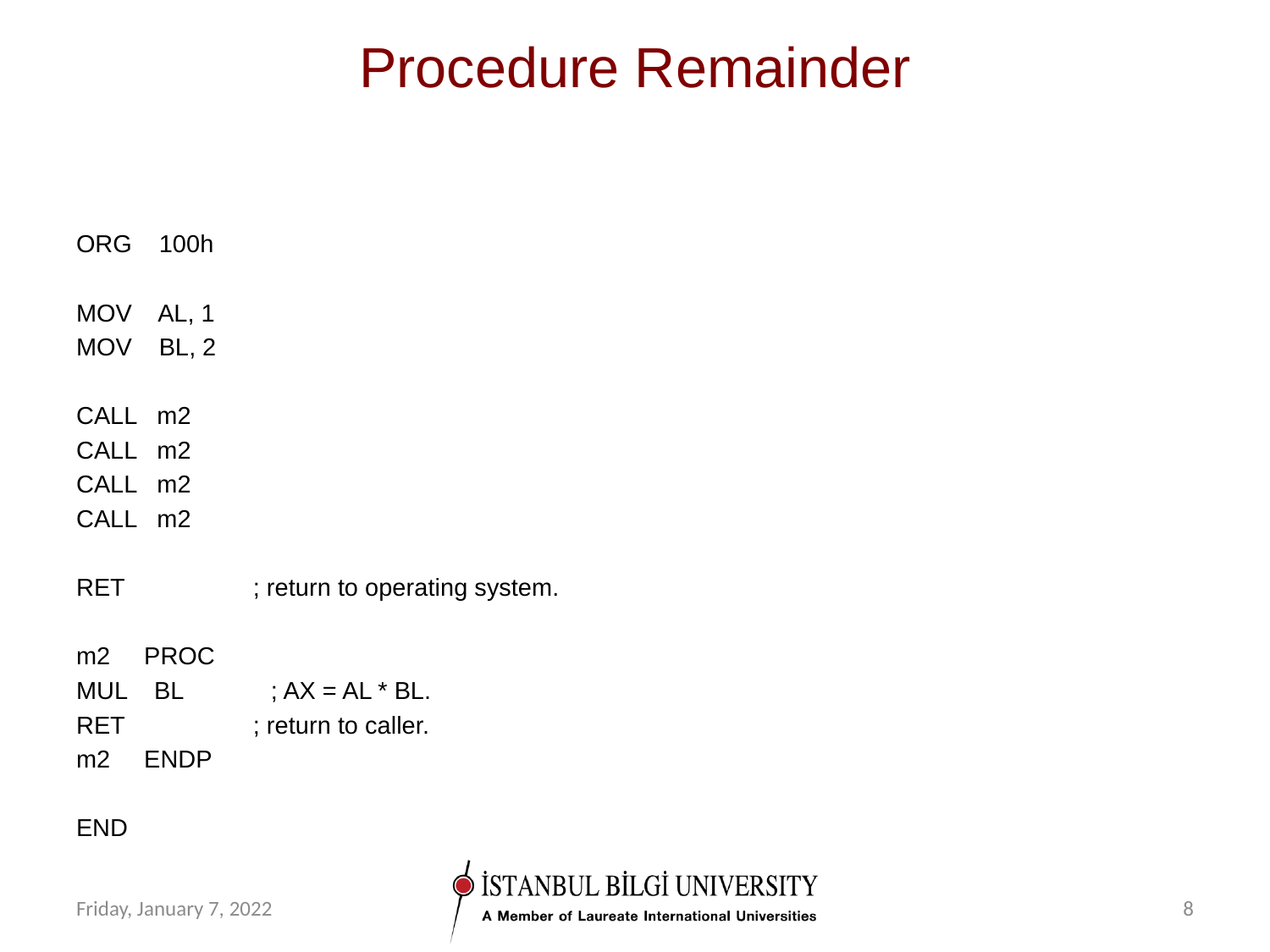

# Procedure Remainder
ORG    100h

MOV    AL, 1
MOV    BL, 2

CALL   m2
CALL   m2
CALL   m2
CALL   m2

RET                   ; return to operating system.

m2     PROC
MUL    BL             ; AX = AL * BL.
RET                   ; return to caller.
m2     ENDP

END
Friday, January 7, 2022
8